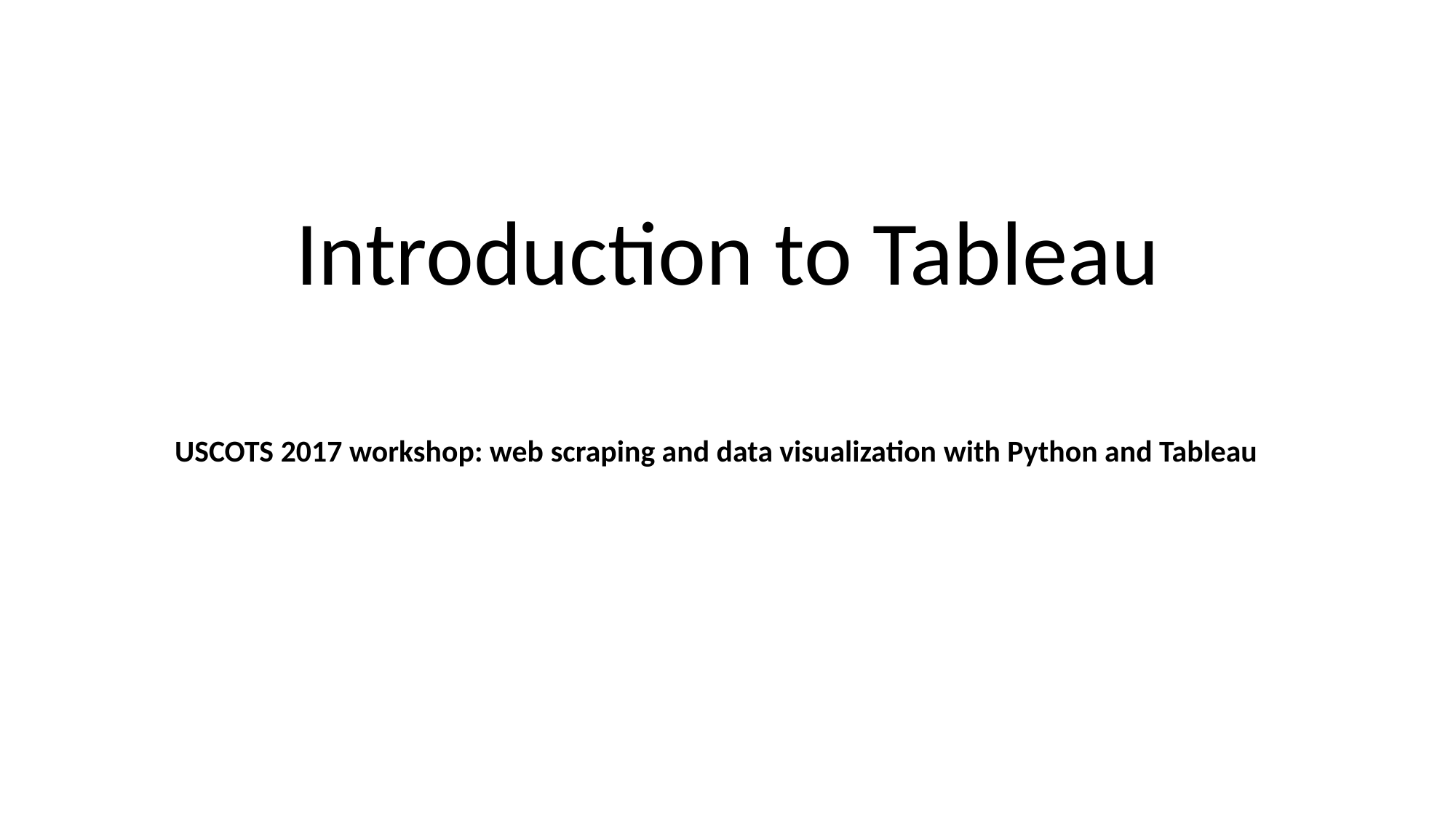

# Introduction to Tableau
USCOTS 2017 workshop: web scraping and data visualization with Python and Tableau